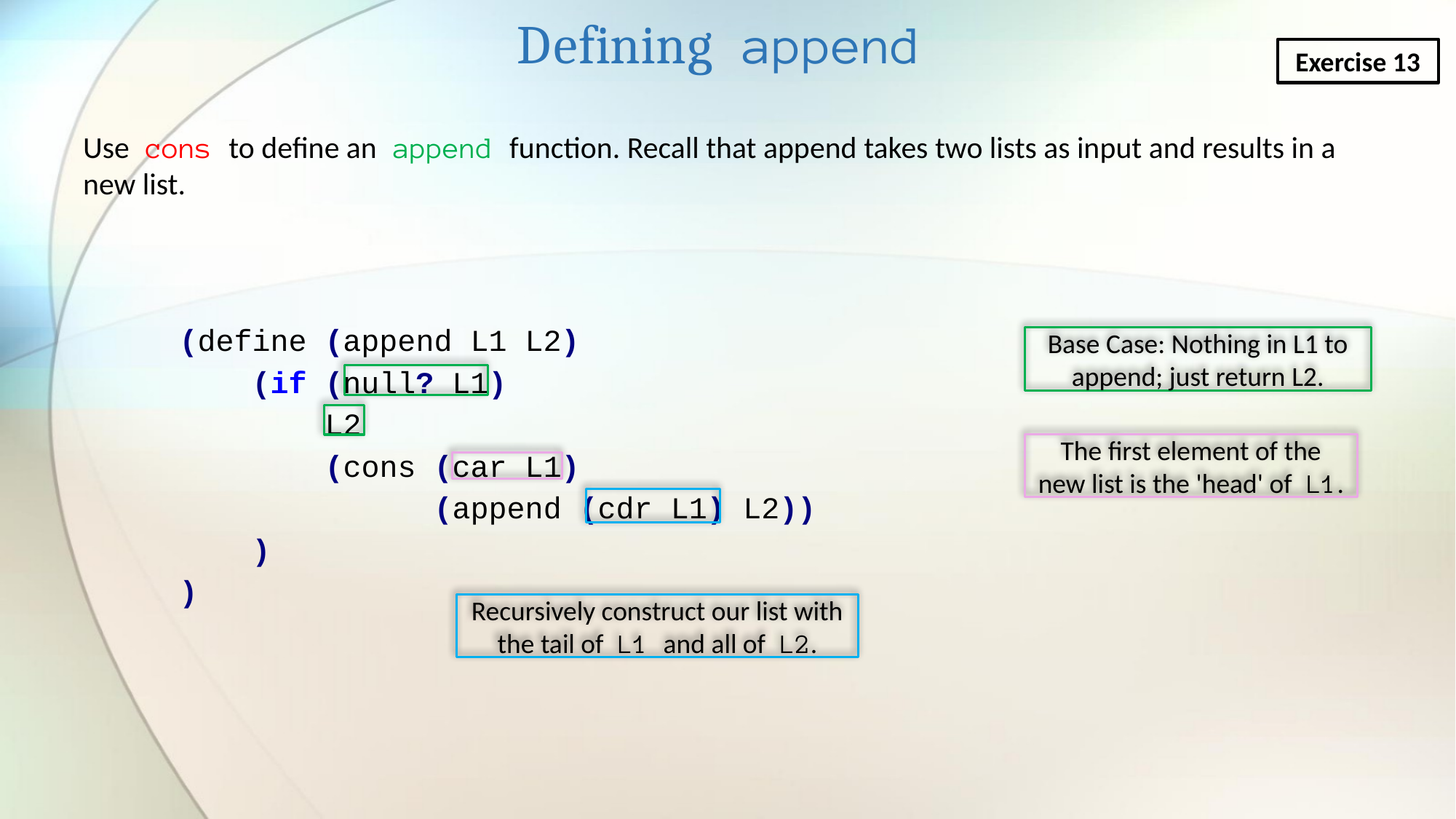

Defining append
Exercise 13
Use cons to define an append function. Recall that append takes two lists as input and results in a new list.
(define (append L1 L2)
    (if (null? L1)
        L2
        (cons (car L1)
              (append (cdr L1) L2))
    )
)
Base Case: Nothing in L1 to append; just return L2.

The first element of the new list is the 'head' of L1.

Recursively construct our list with the tail of L1 and all of L2.